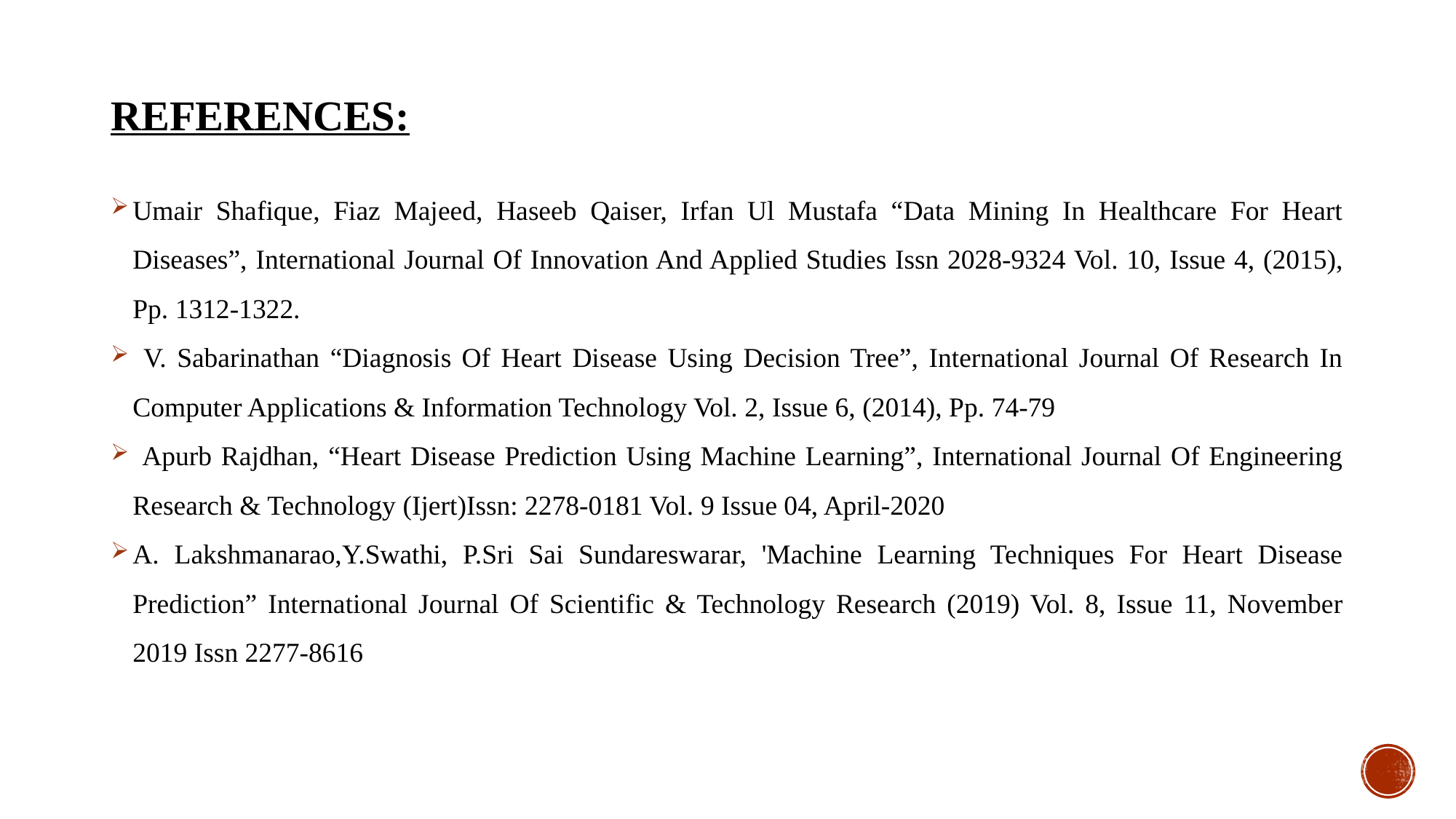

# References:
Umair Shafique, Fiaz Majeed, Haseeb Qaiser, Irfan Ul Mustafa “Data Mining In Healthcare For Heart Diseases”, International Journal Of Innovation And Applied Studies Issn 2028-9324 Vol. 10, Issue 4, (2015), Pp. 1312-1322.
 V. Sabarinathan “Diagnosis Of Heart Disease Using Decision Tree”, International Journal Of Research In Computer Applications & Information Technology Vol. 2, Issue 6, (2014), Pp. 74-79
 Apurb Rajdhan, “Heart Disease Prediction Using Machine Learning”, International Journal Of Engineering Research & Technology (Ijert)Issn: 2278-0181 Vol. 9 Issue 04, April-2020
A. Lakshmanarao,Y.Swathi, P.Sri Sai Sundareswarar, 'Machine Learning Techniques For Heart Disease Prediction” International Journal Of Scientific & Technology Research (2019) Vol. 8, Issue 11, November 2019 Issn 2277-8616